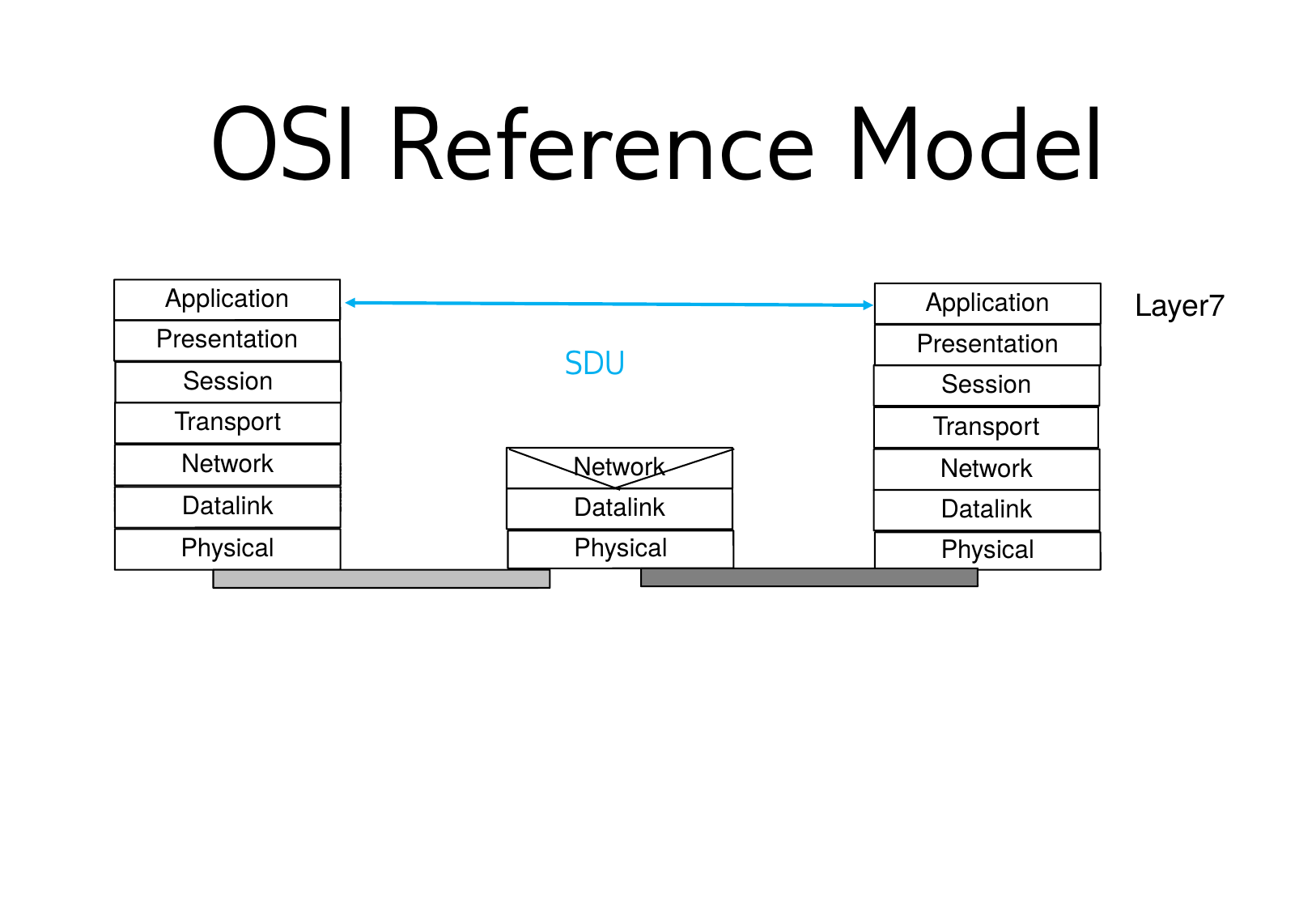

# OSI Reference Model

Application
Layer7

Application

Presentation

Presentation
SDU

Session

Session

Transport

Transport

Network

Network

Network

Datalink

Datalink

Datalink

Physical

Physical

Physical